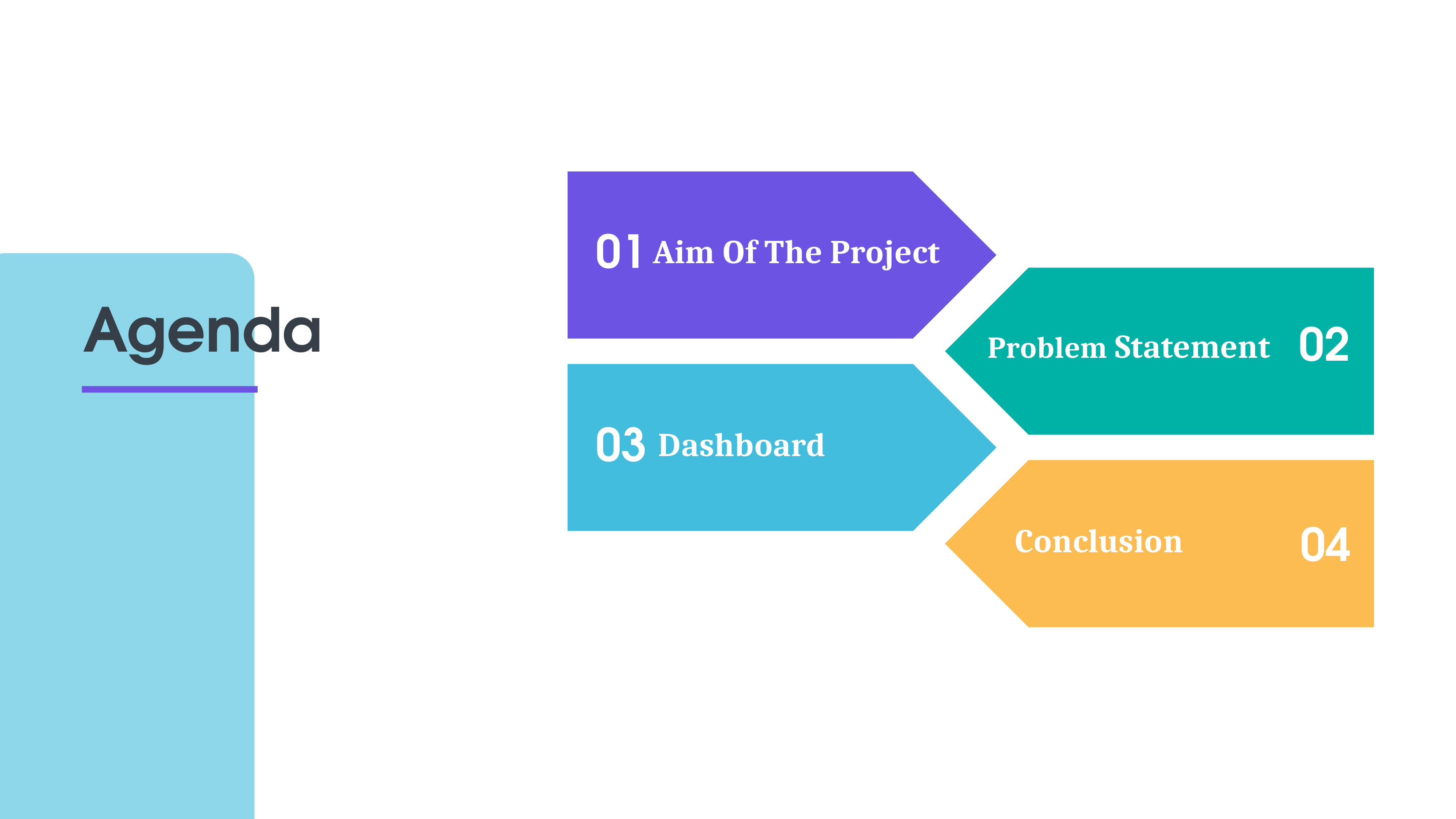

01
Aim Of The Project

Agenda

02
Problem Statement

03
Dashboard

04
Conclusion
Time
05
Business professionals
like you connecting.
Activities
06
Business professionals
like you connecting.